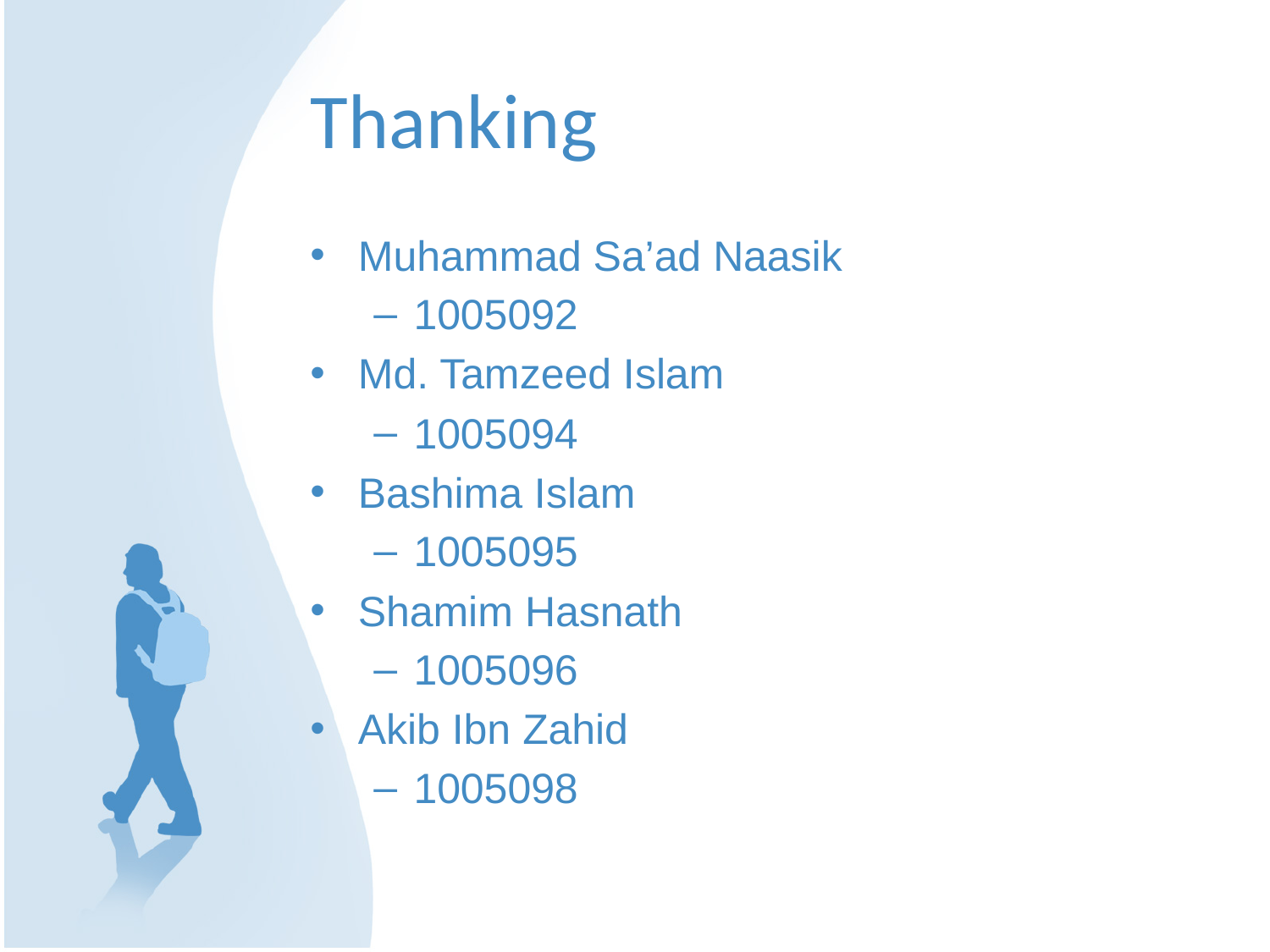

# Thanking
Muhammad Sa’ad Naasik
1005092
Md. Tamzeed Islam
1005094
Bashima Islam
1005095
Shamim Hasnath
1005096
Akib Ibn Zahid
1005098